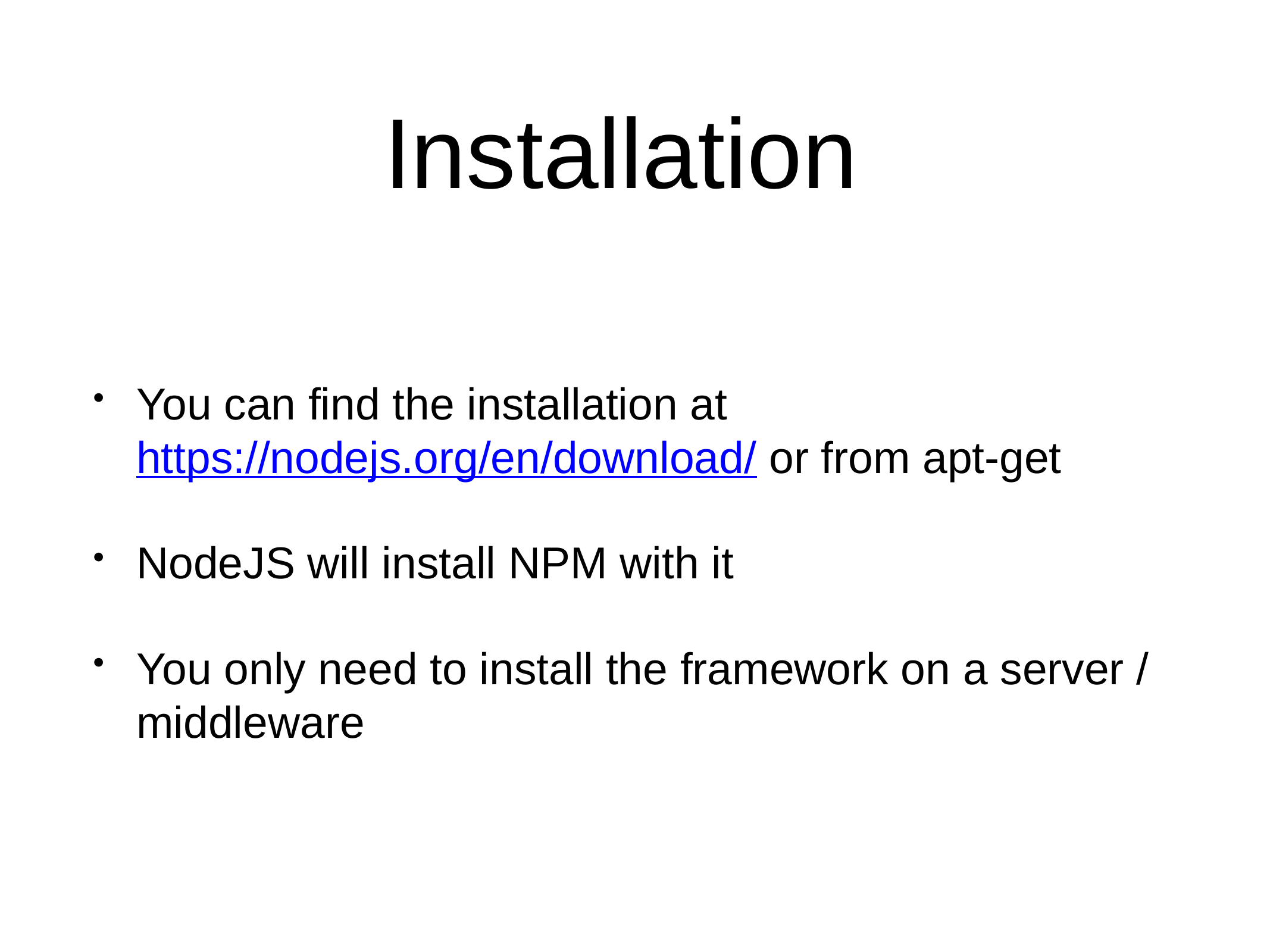

# Installation
You can find the installation at https://nodejs.org/en/download/ or from apt-get
NodeJS will install NPM with it
You only need to install the framework on a server / middleware